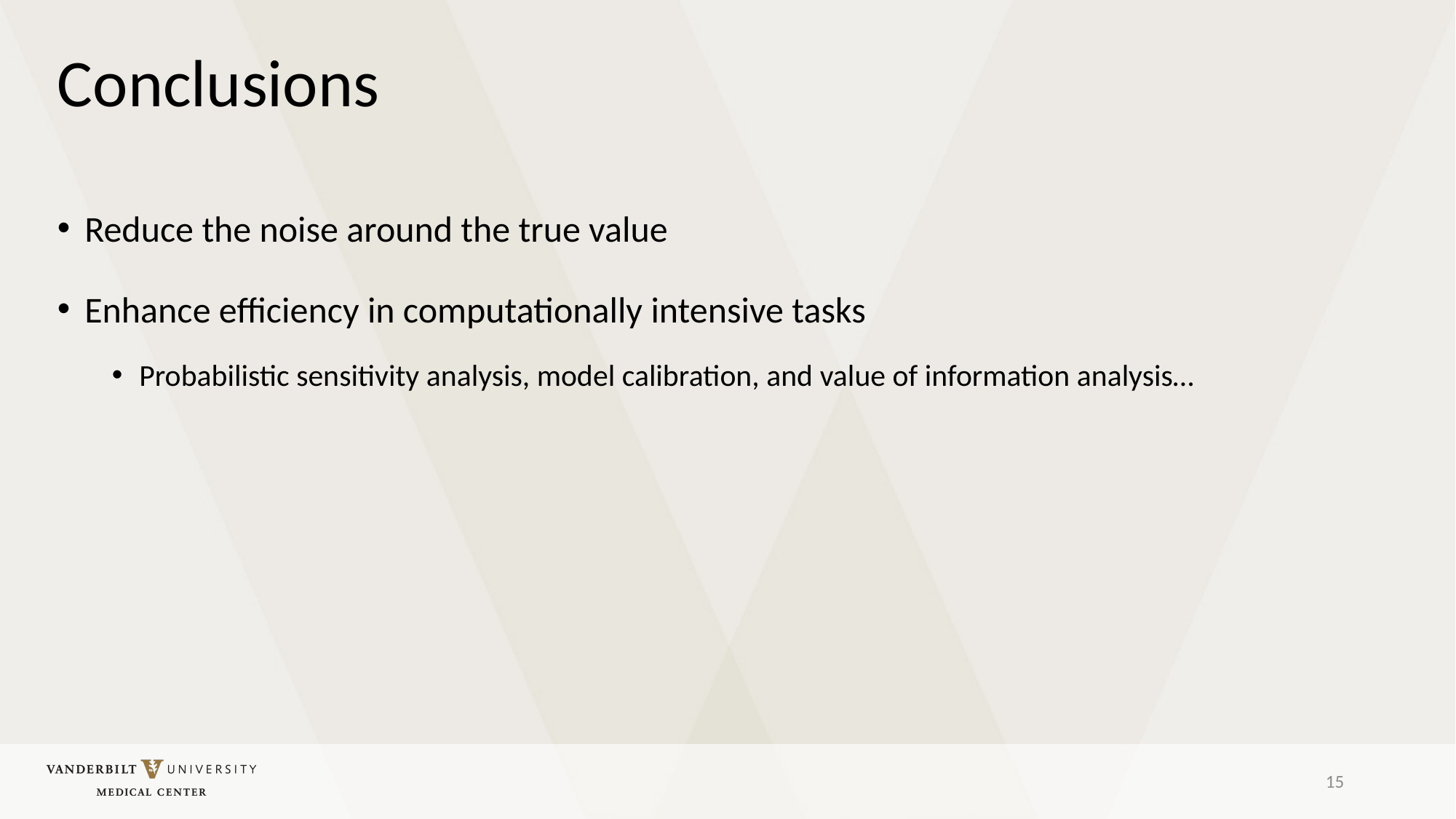

# Conclusions
Reduce the noise around the true value
Enhance efficiency in computationally intensive tasks
Probabilistic sensitivity analysis, model calibration, and value of information analysis…

15